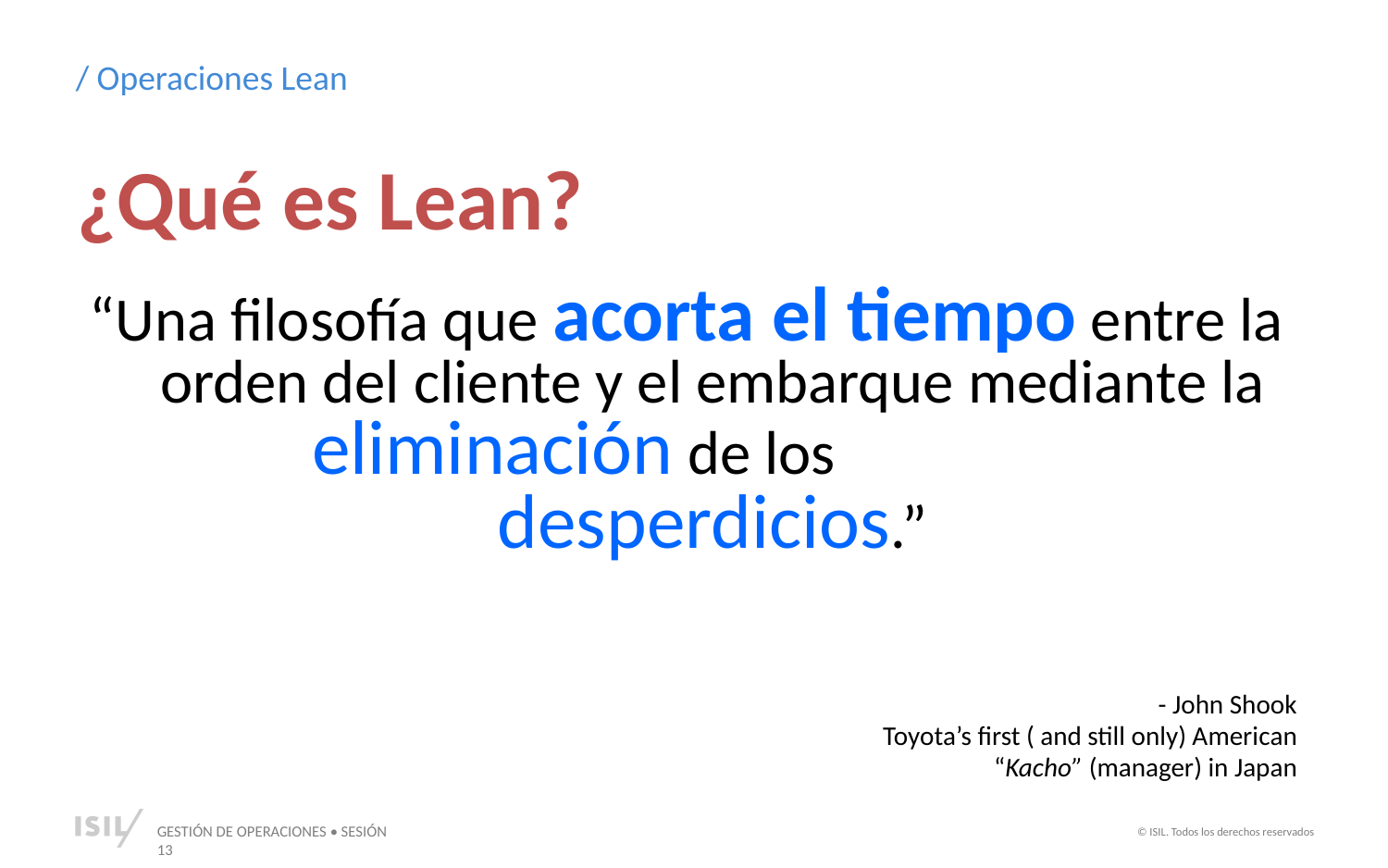

/ Operaciones Lean
¿Qué es Lean?
“Una filosofía que acorta el tiempo entre la orden del cliente y el embarque mediante la eliminación de los                     desperdicios.”

- John Shook
Toyota’s first ( and still only) American
“Kacho” (manager) in Japan